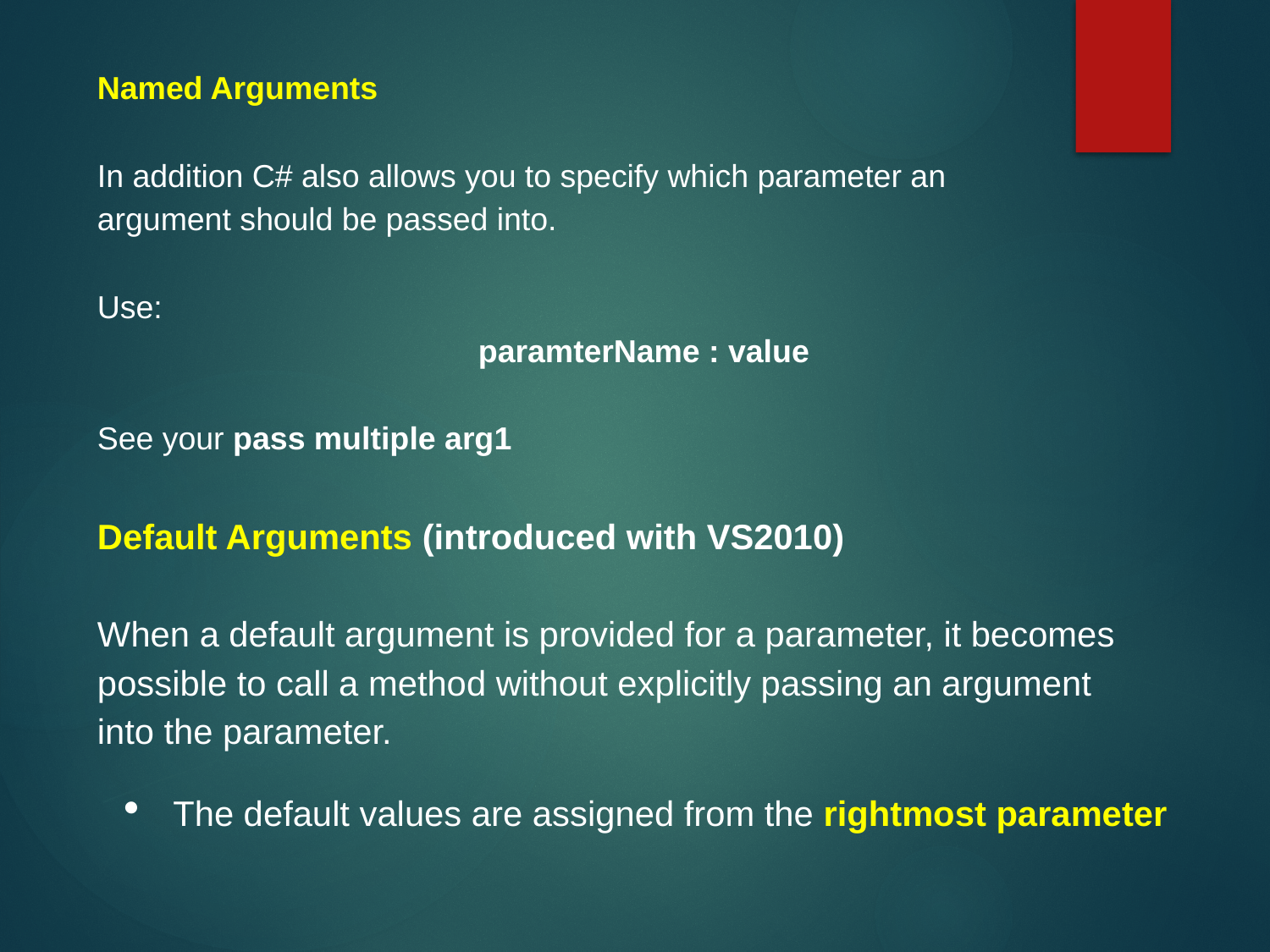

Named Arguments

In addition C# also allows you to specify which parameter an argument should be passed into.

Use:
			paramterName : value

See your pass multiple arg1
Default Arguments (introduced with VS2010)

When a default argument is provided for a parameter, it becomes possible to call a method without explicitly passing an argument into the parameter.
The default values are assigned from the rightmost parameter